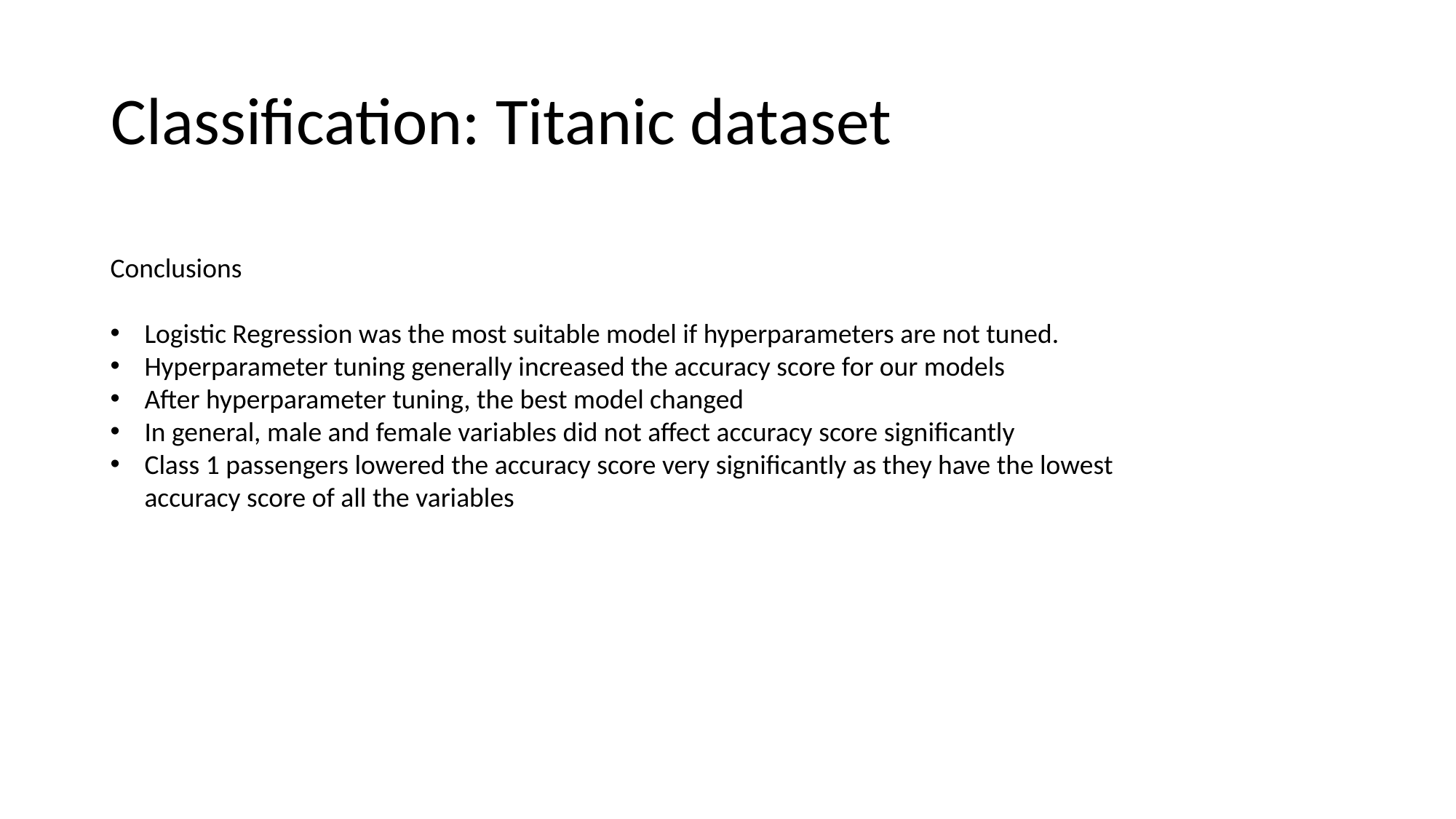

# Classification: Titanic dataset
Conclusions

Logistic Regression was the most suitable model if hyperparameters are not tuned.
Hyperparameter tuning generally increased the accuracy score for our models
After hyperparameter tuning, the best model changed
In general, male and female variables did not affect accuracy score significantly
Class 1 passengers lowered the accuracy score very significantly as they have the lowest accuracy score of all the variables